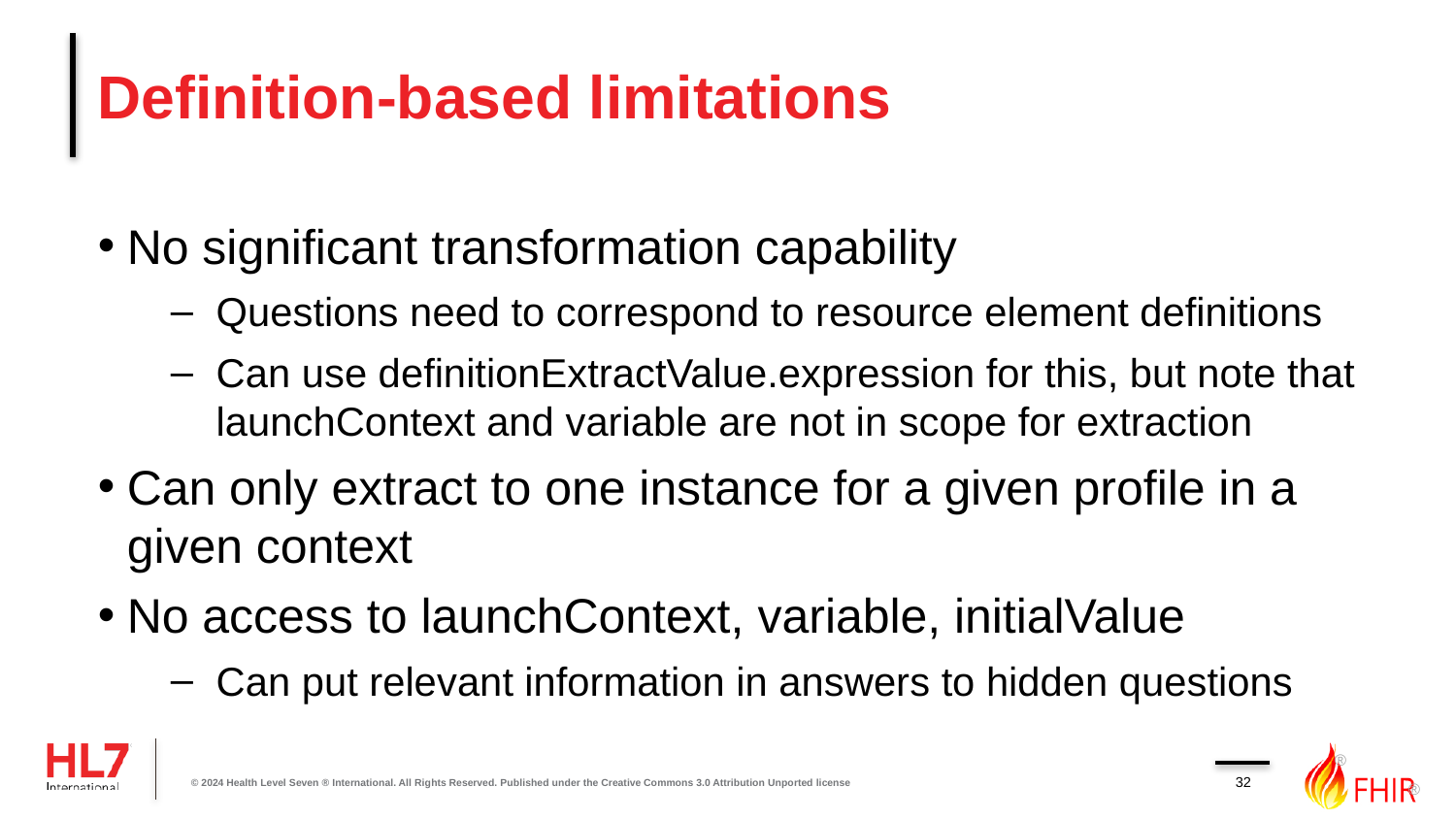

# Definition-based limitations
No significant transformation capability
Questions need to correspond to resource element definitions
Can use definitionExtractValue.expression for this, but note that launchContext and variable are not in scope for extraction
Can only extract to one instance for a given profile in a given context
No access to launchContext, variable, initialValue
Can put relevant information in answers to hidden questions

32
© 2024 Health Level Seven ® International. All Rights Reserved. Published under the Creative Commons 3.0 Attribution Unported license